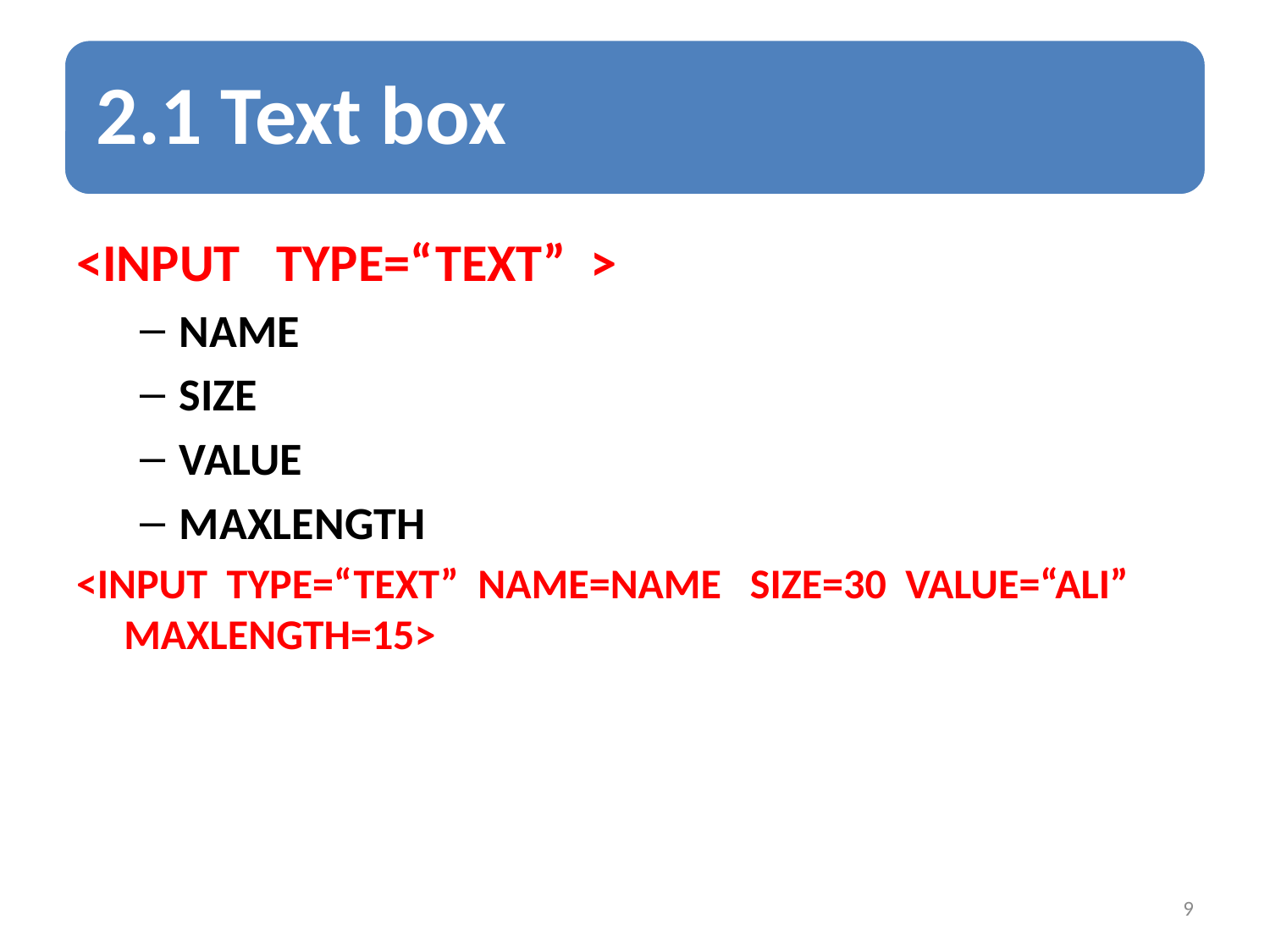

2.1 Text box
<INPUT   TYPE=“TEXT”  >
NAME
SIZE
VALUE
MAXLENGTH
<INPUT  TYPE=“TEXT”  NAME=NAME   SIZE=30  VALUE=“ALI”  MAXLENGTH=15>
9